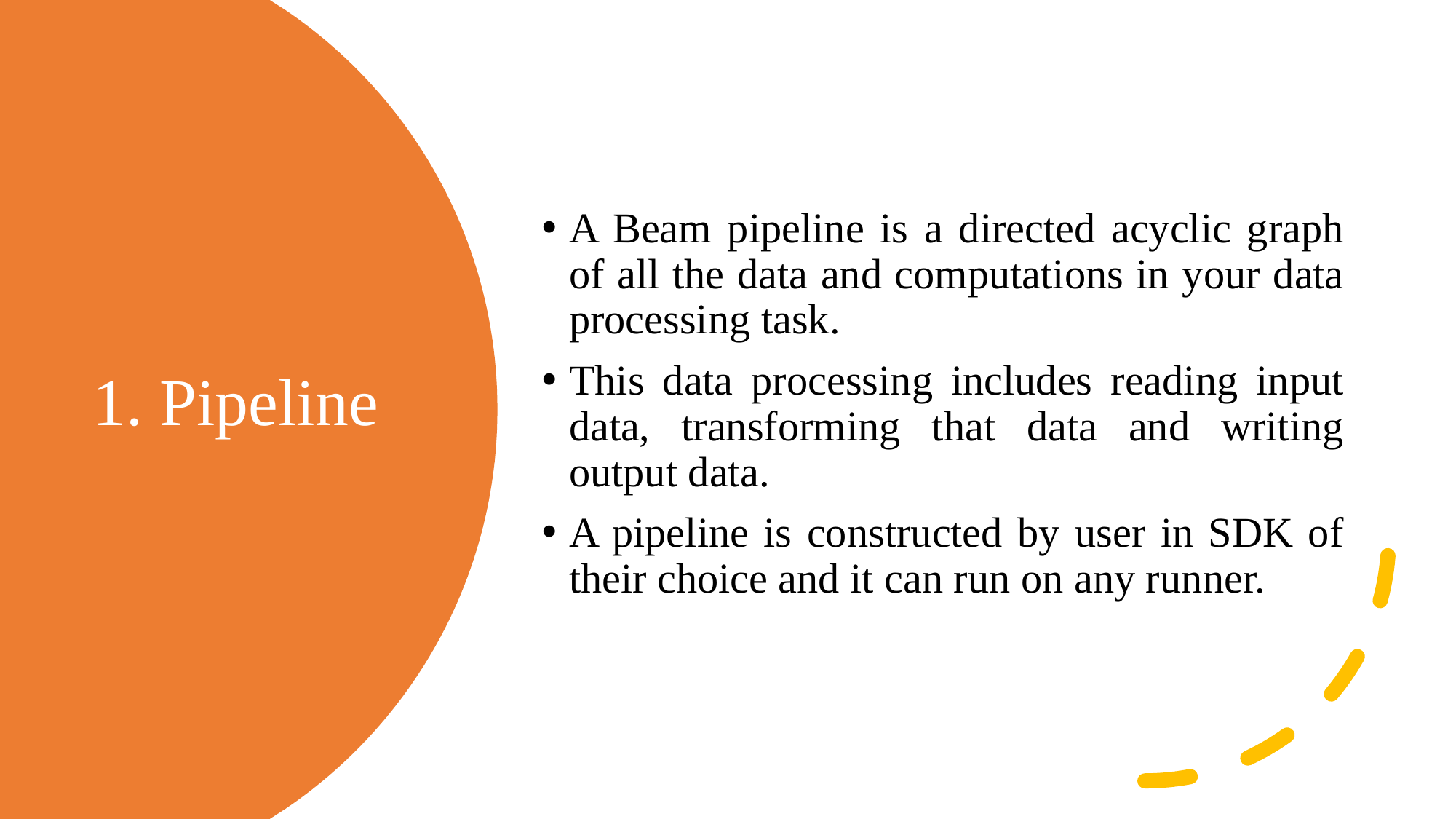

A Beam pipeline is a directed acyclic graph of all the data and computations in your data processing task.
This data processing includes reading input data, transforming that data and writing output data.
A pipeline is constructed by user in SDK of their choice and it can run on any runner.
# 1. Pipeline